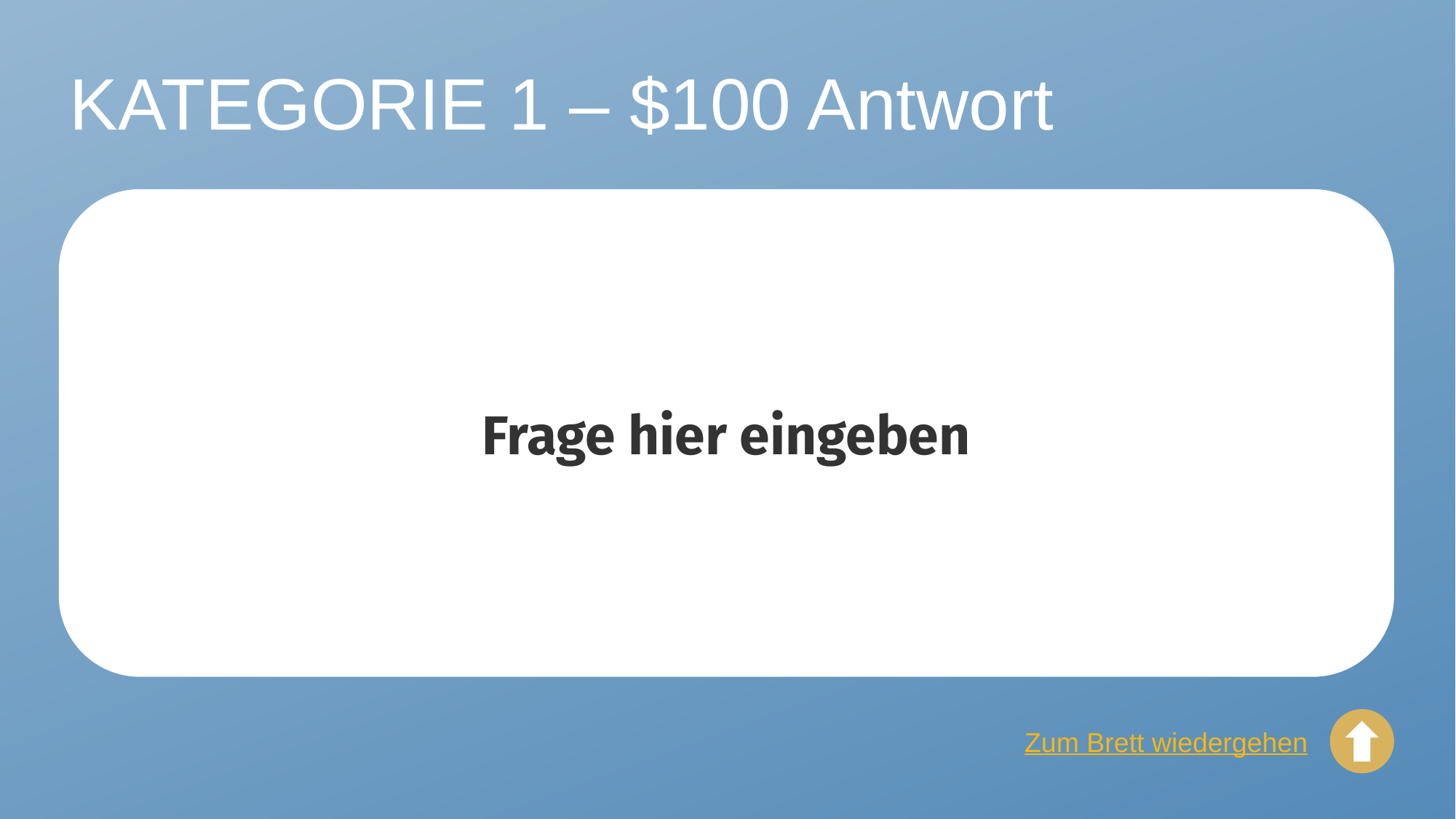

# KATEGORIE 1 – $100 Antwort
Frage hier eingeben

Zum Brett wiedergehen